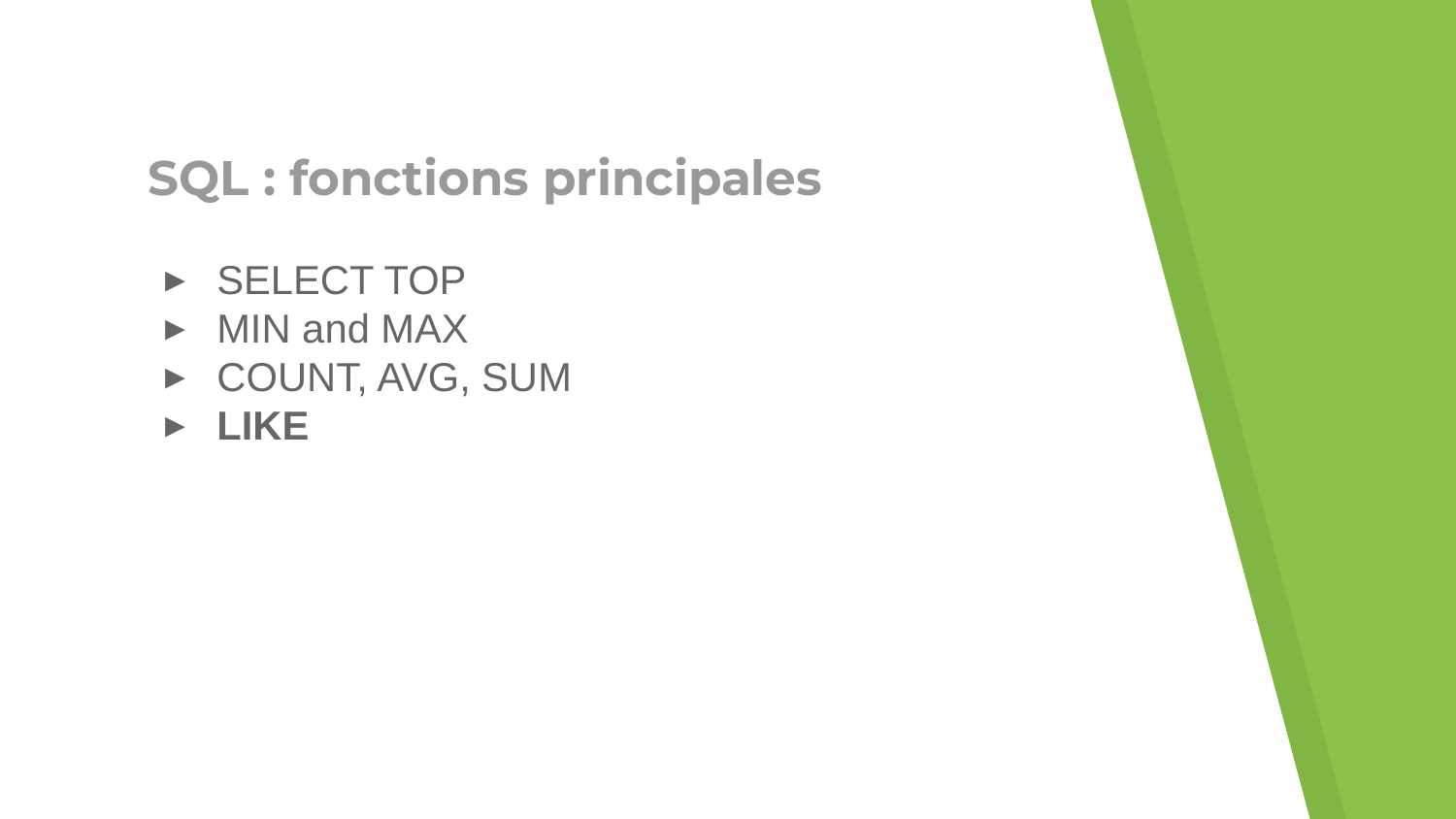

# SQL : fonctions principales
SELECT TOP
MIN and MAX
COUNT, AVG, SUM
LIKE